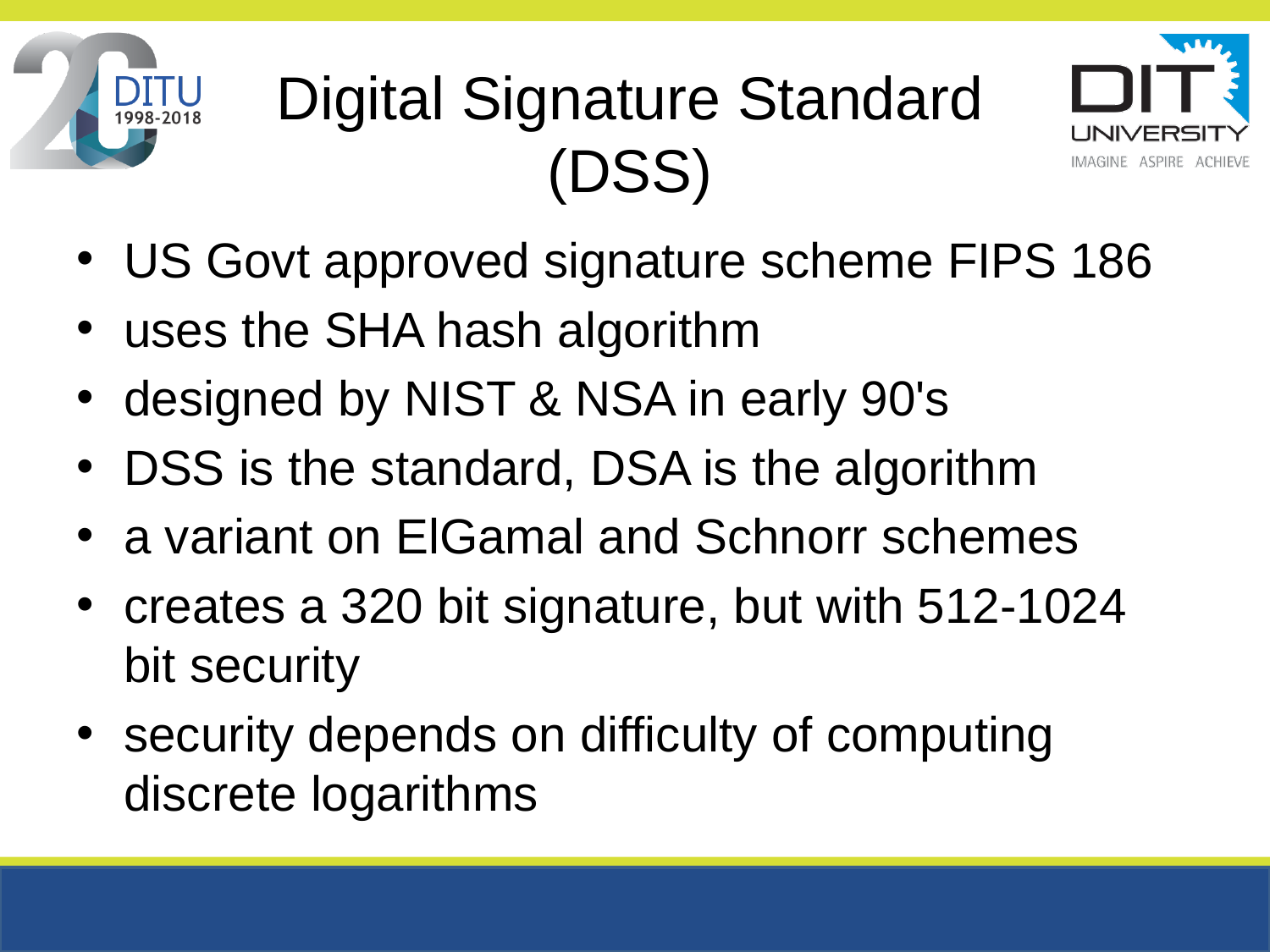

# Digital Signature Standard (DSS)
US Govt approved signature scheme FIPS 186
uses the SHA hash algorithm
designed by NIST & NSA in early 90's
DSS is the standard, DSA is the algorithm
a variant on ElGamal and Schnorr schemes
creates a 320 bit signature, but with 512-1024 bit security
security depends on difficulty of computing discrete logarithms